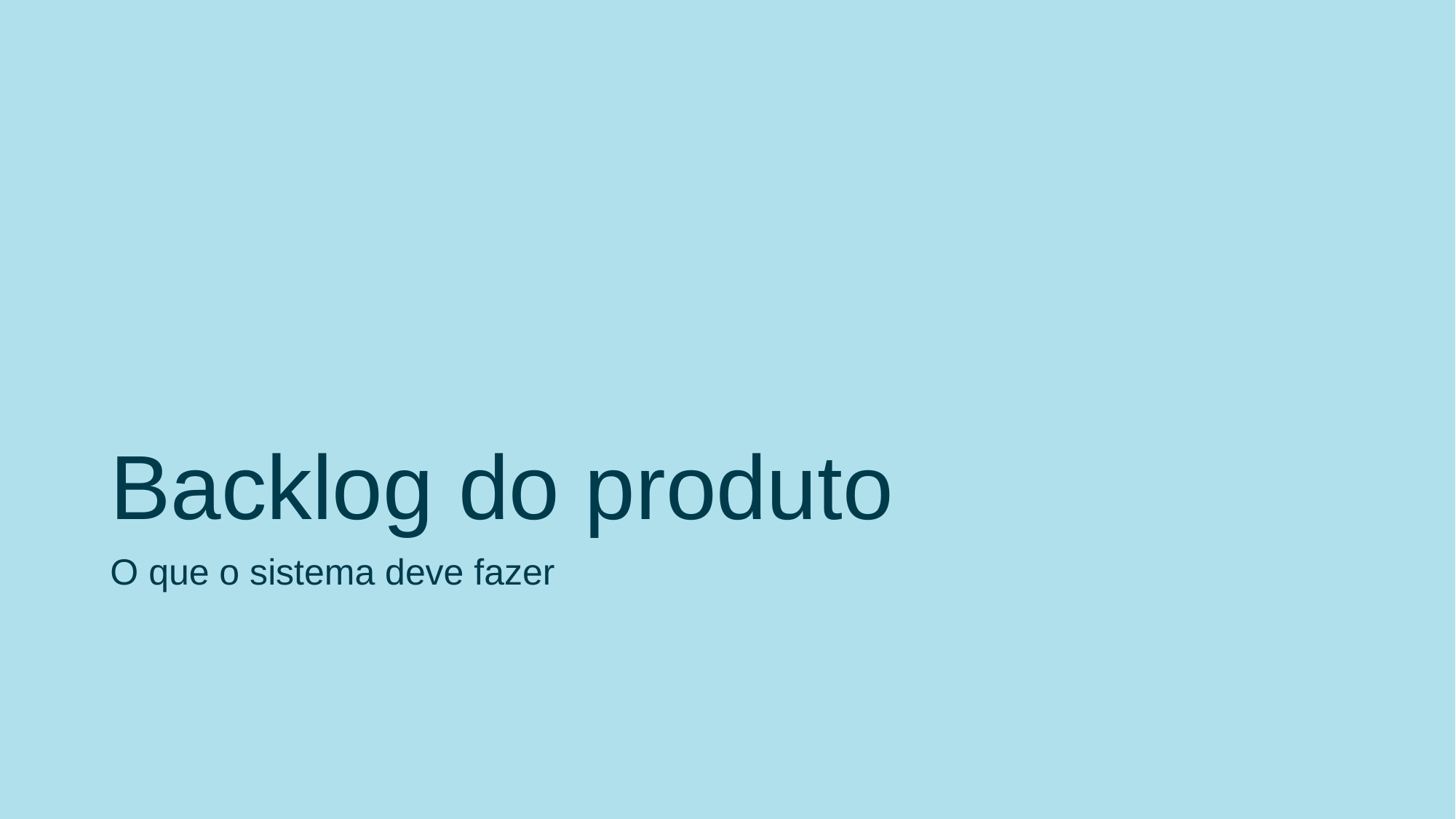

# Backlog do produto
O que o sistema deve fazer